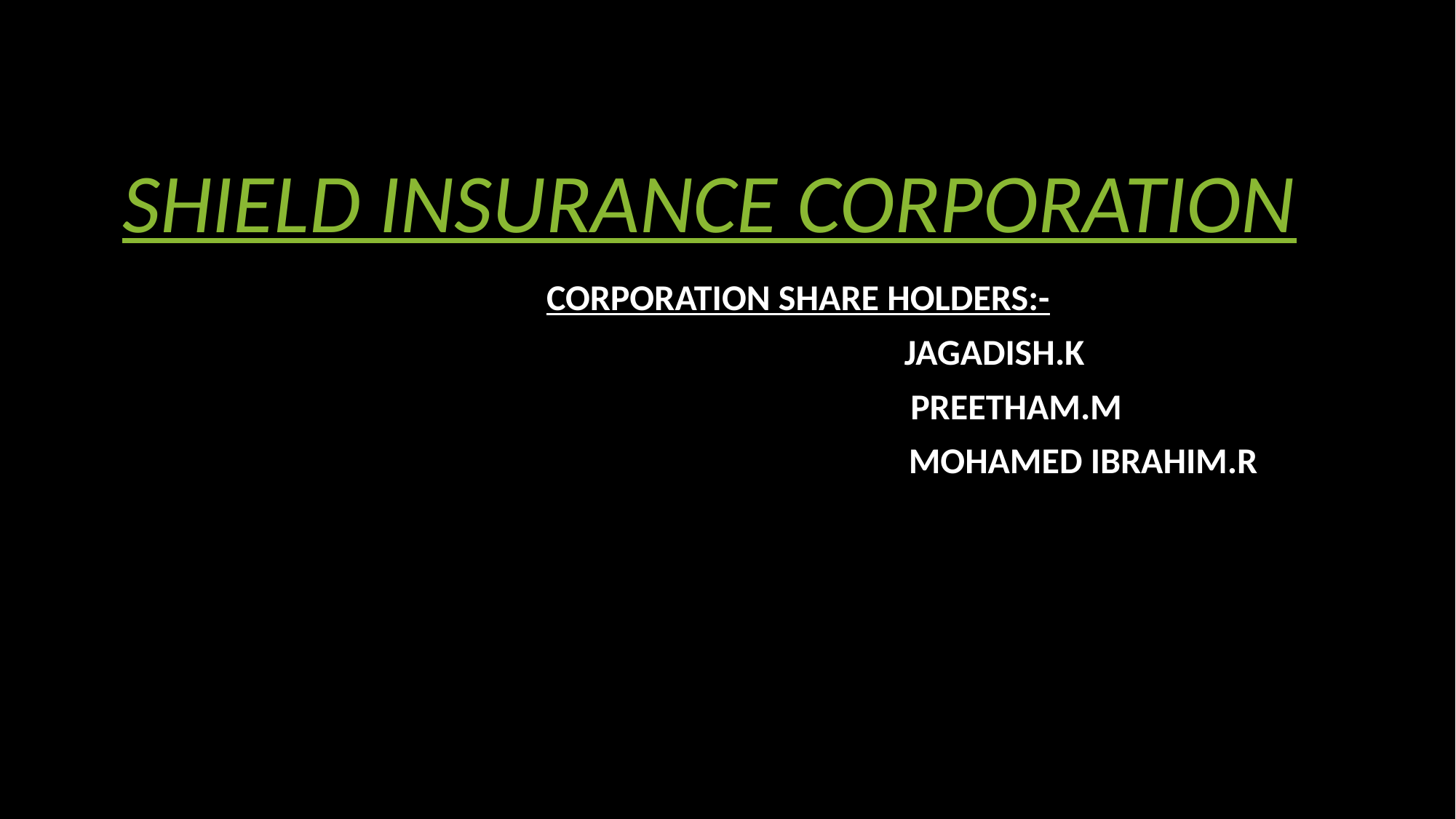

# SHIELD INSURANCE CORPORATION
	CORPORATION SHARE HOLDERS:-
				        JAGADISH.K
			     		PREETHAM.M
	    			       		   MOHAMED IBRAHIM.R